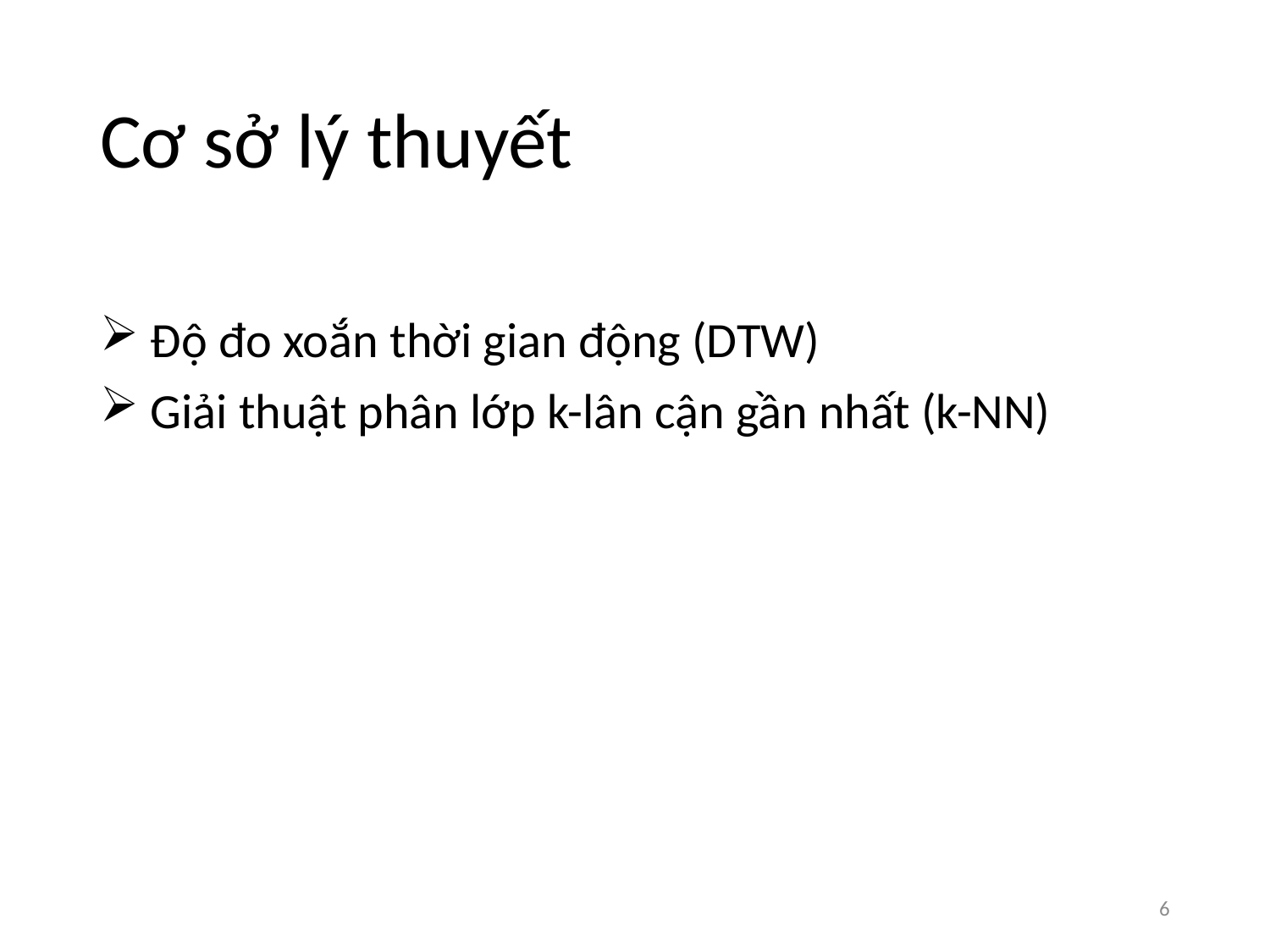

# Cơ sở lý thuyết
 Độ đo xoắn thời gian động (DTW)
 Giải thuật phân lớp k-lân cận gần nhất (k-NN)

6